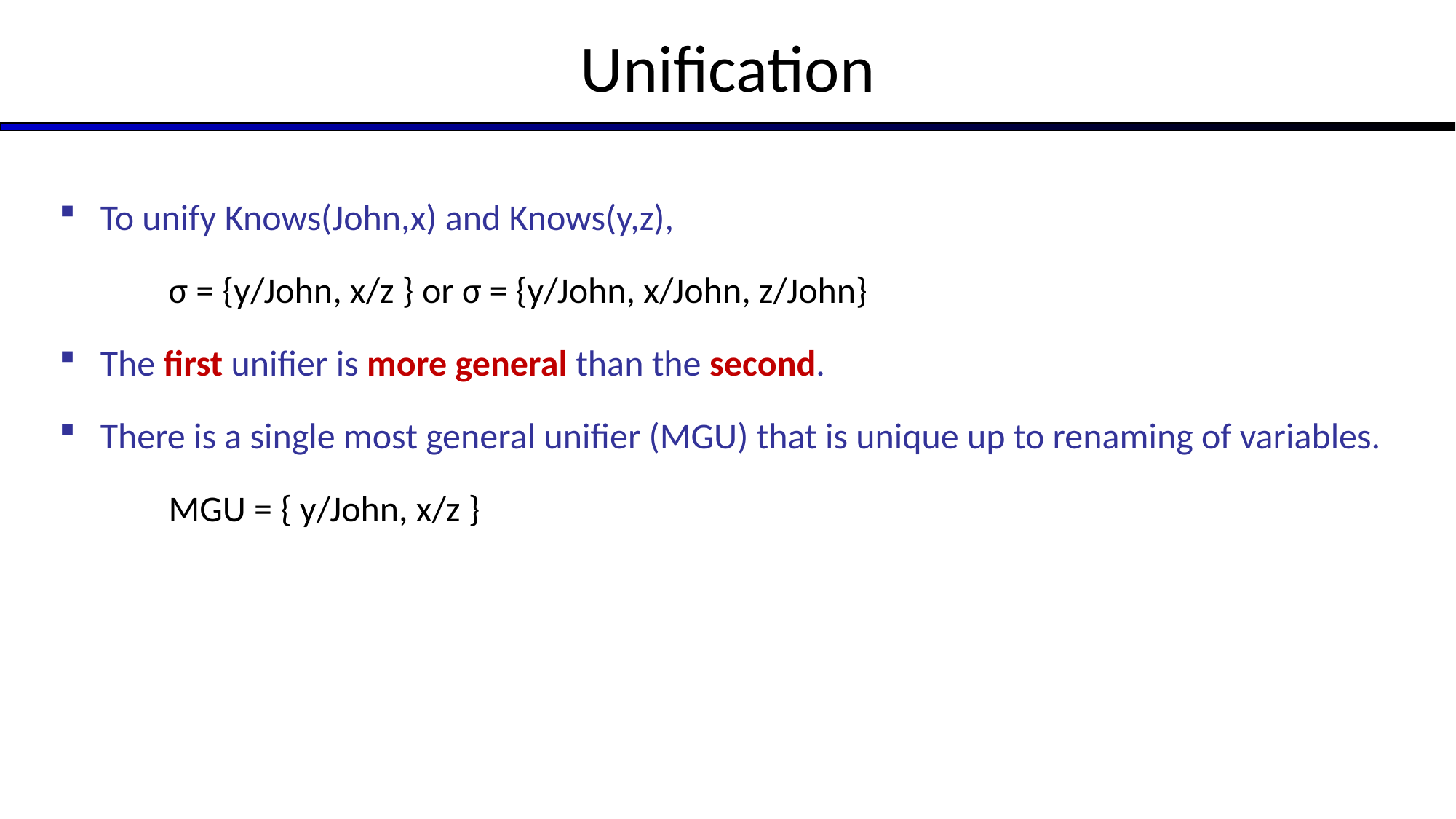

# Unification
To unify Knows(John,x) and Knows(y,z),
	σ = {y/John, x/z } or σ = {y/John, x/John, z/John}
The first unifier is more general than the second.
There is a single most general unifier (MGU) that is unique up to renaming of variables.
	MGU = { y/John, x/z }